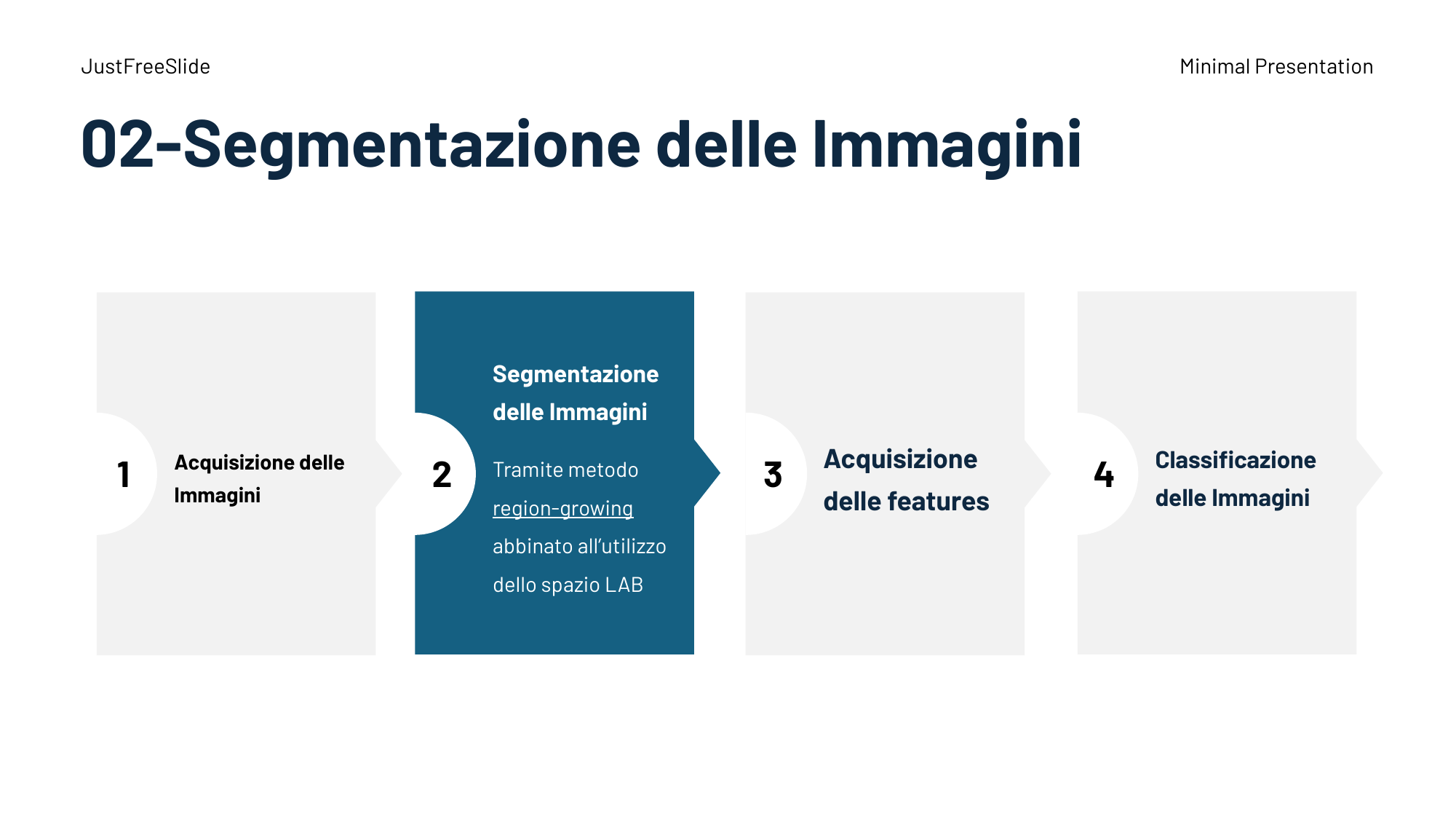

JustFreeSlide
Minimal Presentation
# 02-Segmentazione delle Immagini
Classificazione delle Immagini
Segmentazione delle Immagini
Tramite metodo region-growing abbinato all’utilizzo dello spazio LAB
Acquisizione delle Immagini
Acquisizione delle features
1
2
3
4
1